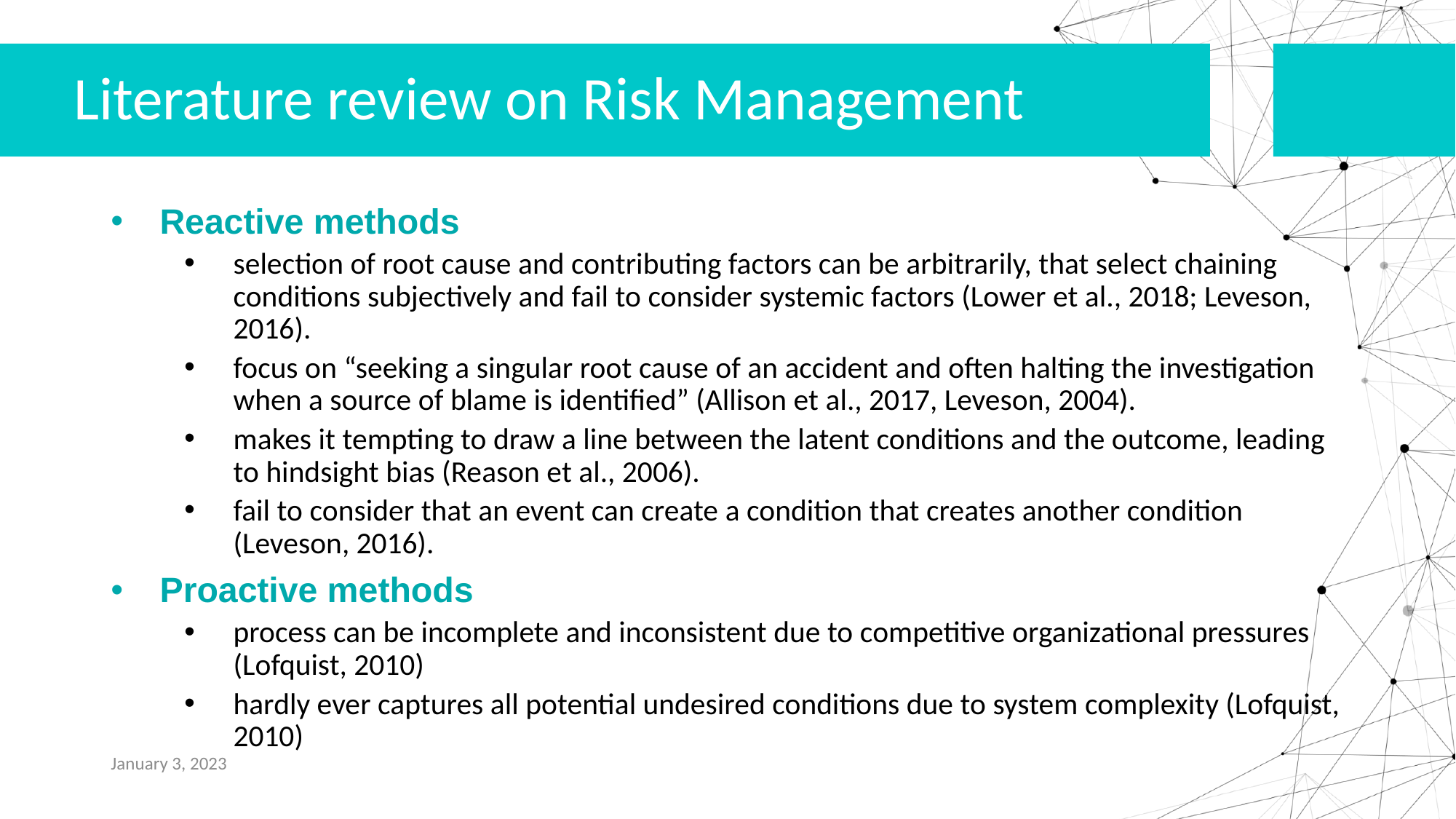

# Literature review on Risk Management
Reactive methods
selection of root cause and contributing factors can be arbitrarily, that select chaining conditions subjectively and fail to consider systemic factors (Lower et al., 2018; Leveson, 2016).
focus on “seeking a singular root cause of an accident and often halting the investigation when a source of blame is identified” (Allison et al., 2017, Leveson, 2004).
makes it tempting to draw a line between the latent conditions and the outcome, leading to hindsight bias (Reason et al., 2006).
fail to consider that an event can create a condition that creates another condition (Leveson, 2016).
Proactive methods
process can be incomplete and inconsistent due to competitive organizational pressures (Lofquist, 2010)
hardly ever captures all potential undesired conditions due to system complexity (Lofquist, 2010)

January 3, 2023